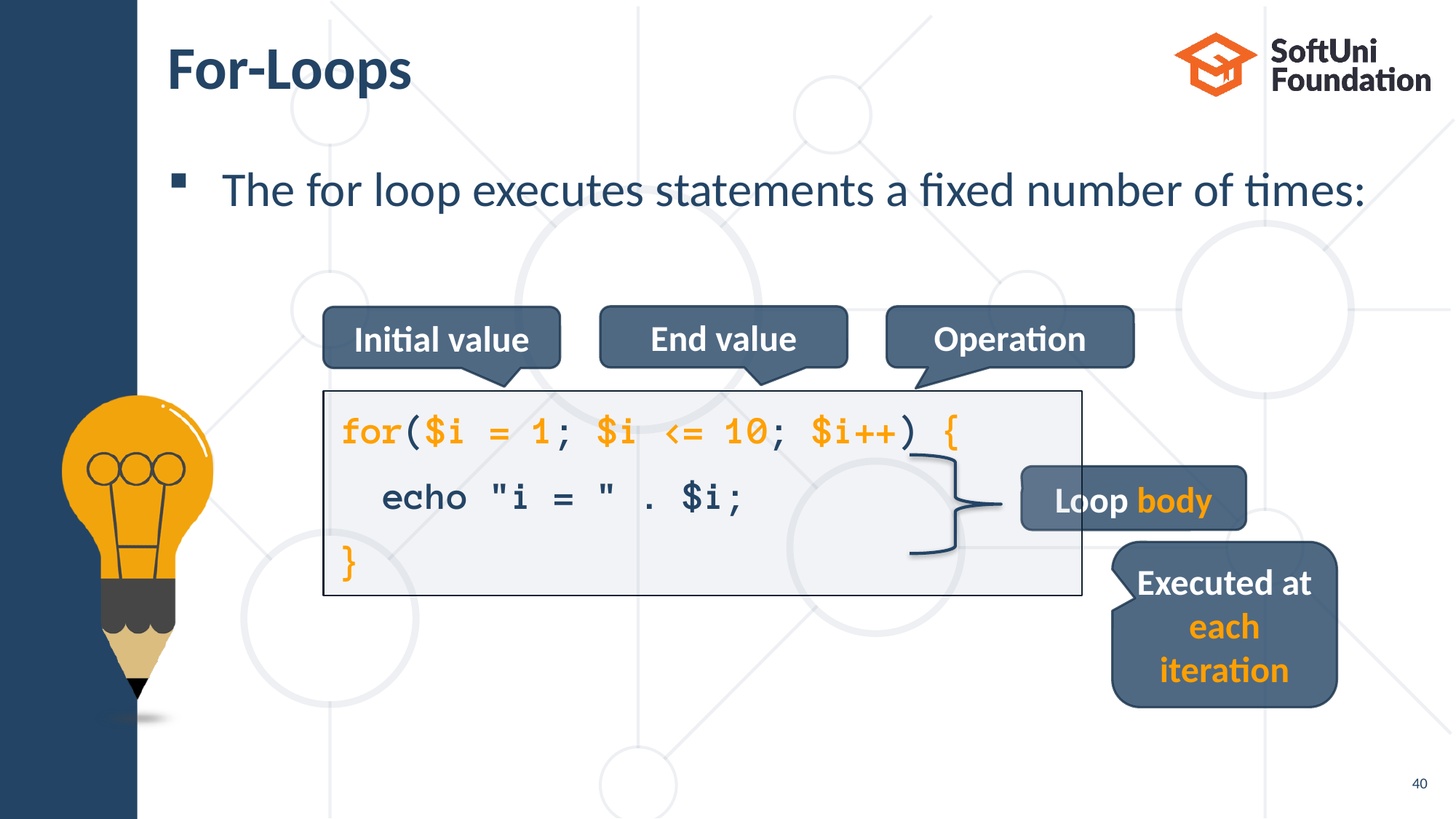

# For-Loops
The for loop executes statements a fixed number of times:
End value
Operation
Initial value
for($i = 1; $i <= 10; $i++) {
  echo "i = " . $i;
}

Loop body
Executed at each iteration
40